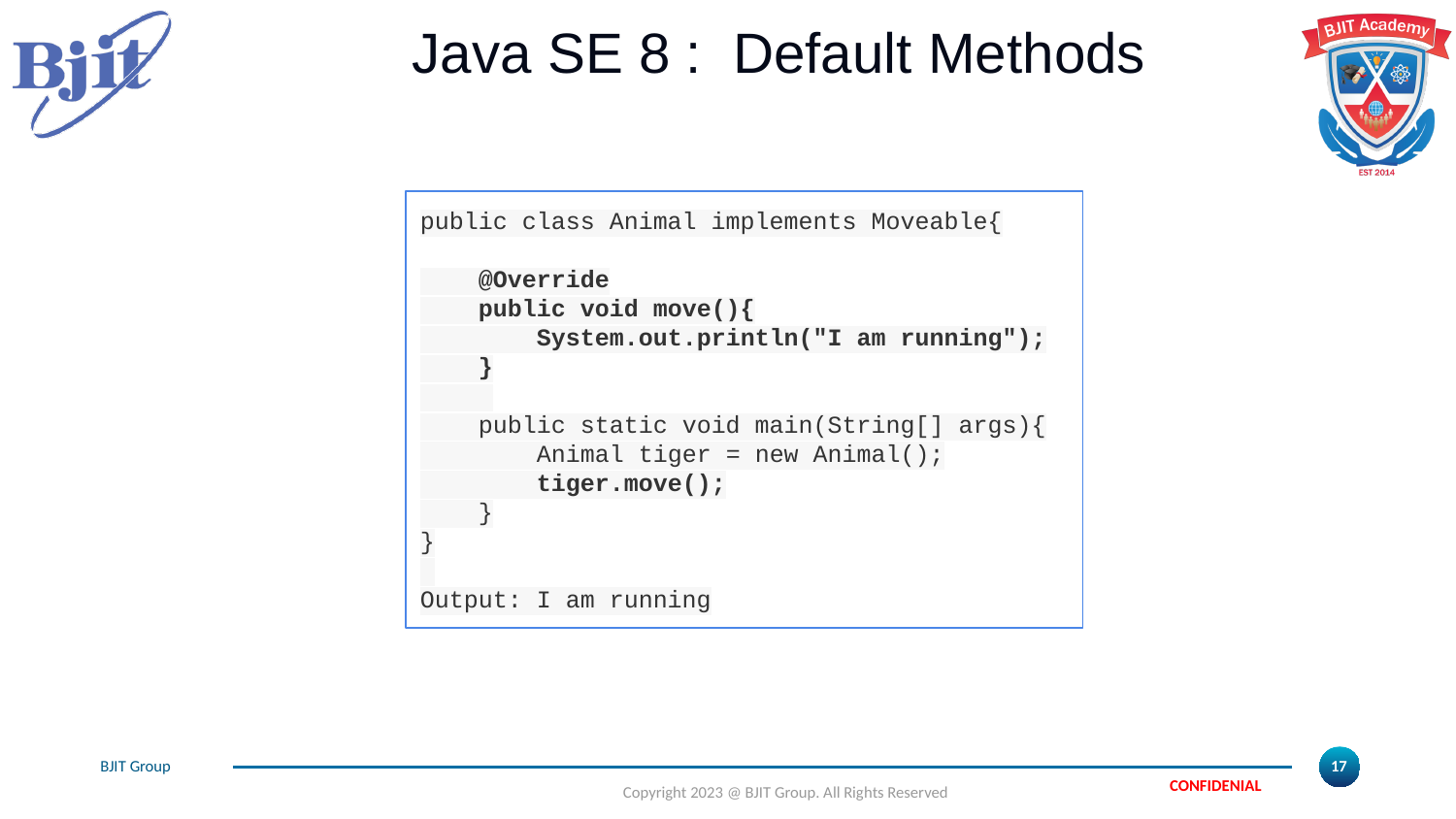

# Java SE 8 :  Default Methods
public class Animal implements Moveable{

    @Override
    public void move(){
        System.out.println("I am running");
    }

    public static void main(String[] args){
        Animal tiger = new Animal();
        tiger.move();
    }
}

Output: I am running